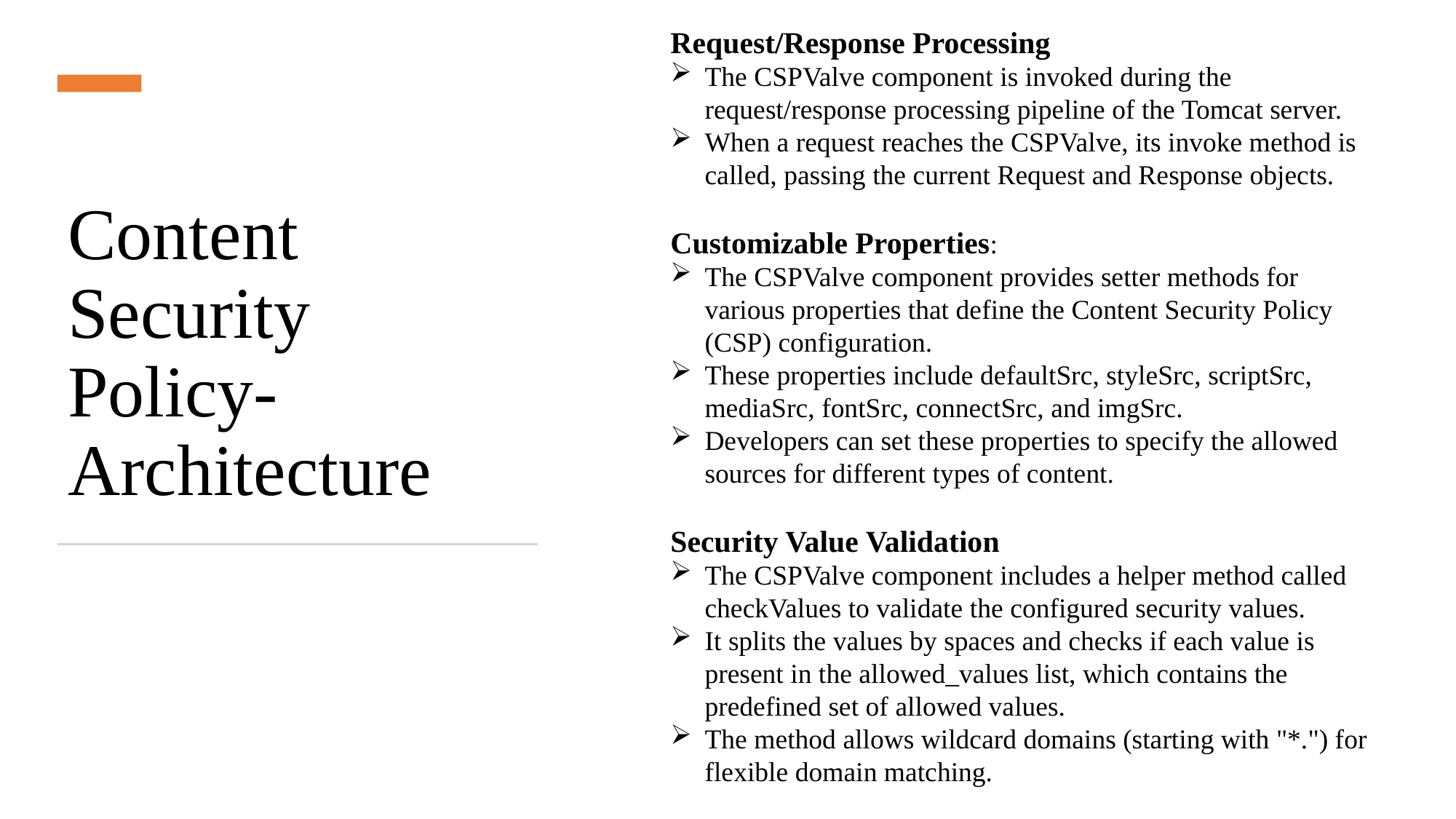

Request/Response Processing
The CSPValve component is invoked during the request/response processing pipeline of the Tomcat server.
When a request reaches the CSPValve, its invoke method is called, passing the current Request and Response objects.

Customizable Properties:
The CSPValve component provides setter methods for various properties that define the Content Security Policy (CSP) configuration.
These properties include defaultSrc, styleSrc, scriptSrc, mediaSrc, fontSrc, connectSrc, and imgSrc.
Developers can set these properties to specify the allowed sources for different types of content.

Security Value Validation
The CSPValve component includes a helper method called checkValues to validate the configured security values.
It splits the values by spaces and checks if each value is present in the allowed_values list, which contains the predefined set of allowed values.
The method allows wildcard domains (starting with "*.") for flexible domain matching.

# Content Security Policy- Architecture